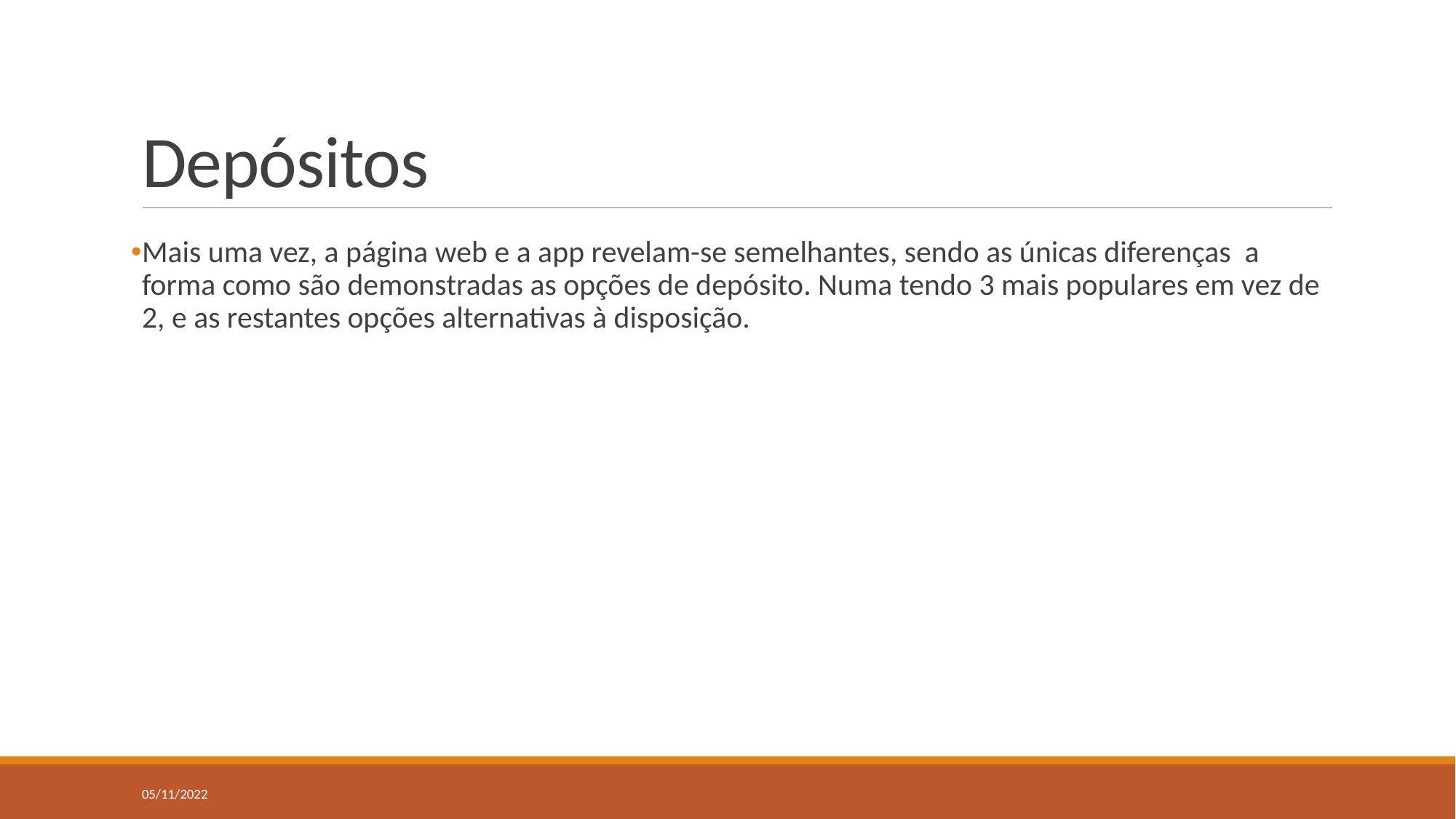

# Depósitos
Mais uma vez, a página web e a app revelam-se semelhantes, sendo as únicas diferenças  a forma como são demonstradas as opções de depósito. Numa tendo 3 mais populares em vez de 2, e as restantes opções alternativas à disposição.
05/11/2022